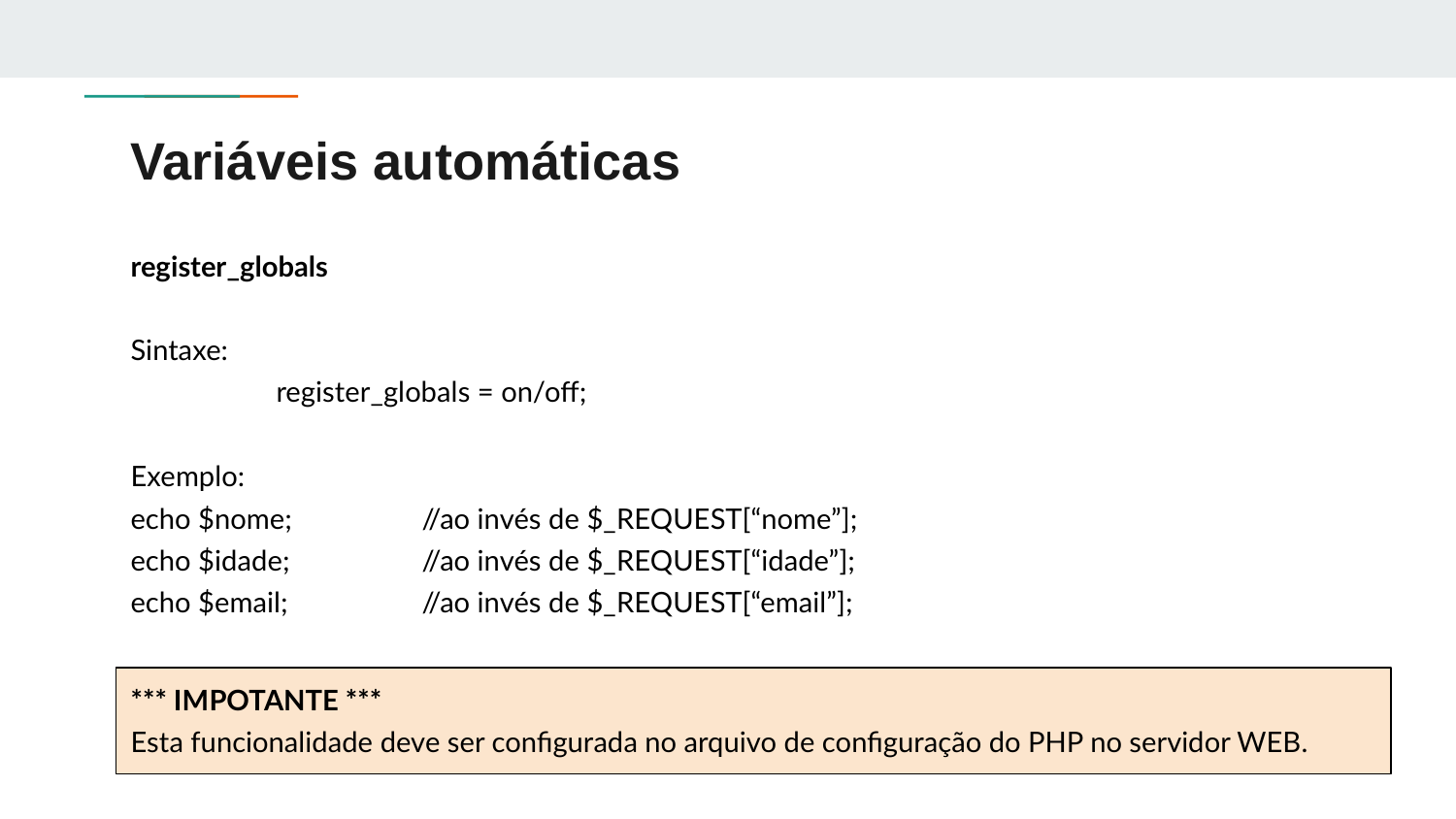

# Variáveis automáticas
register_globals

Sintaxe:
	register_globals = on/off;

Exemplo:
echo $nome;	//ao invés de $_REQUEST[“nome”];
echo $idade;	//ao invés de $_REQUEST[“idade”];
echo $email;	//ao invés de $_REQUEST[“email”];

*** IMPOTANTE ***
Esta funcionalidade deve ser configurada no arquivo de configuração do PHP no servidor WEB.